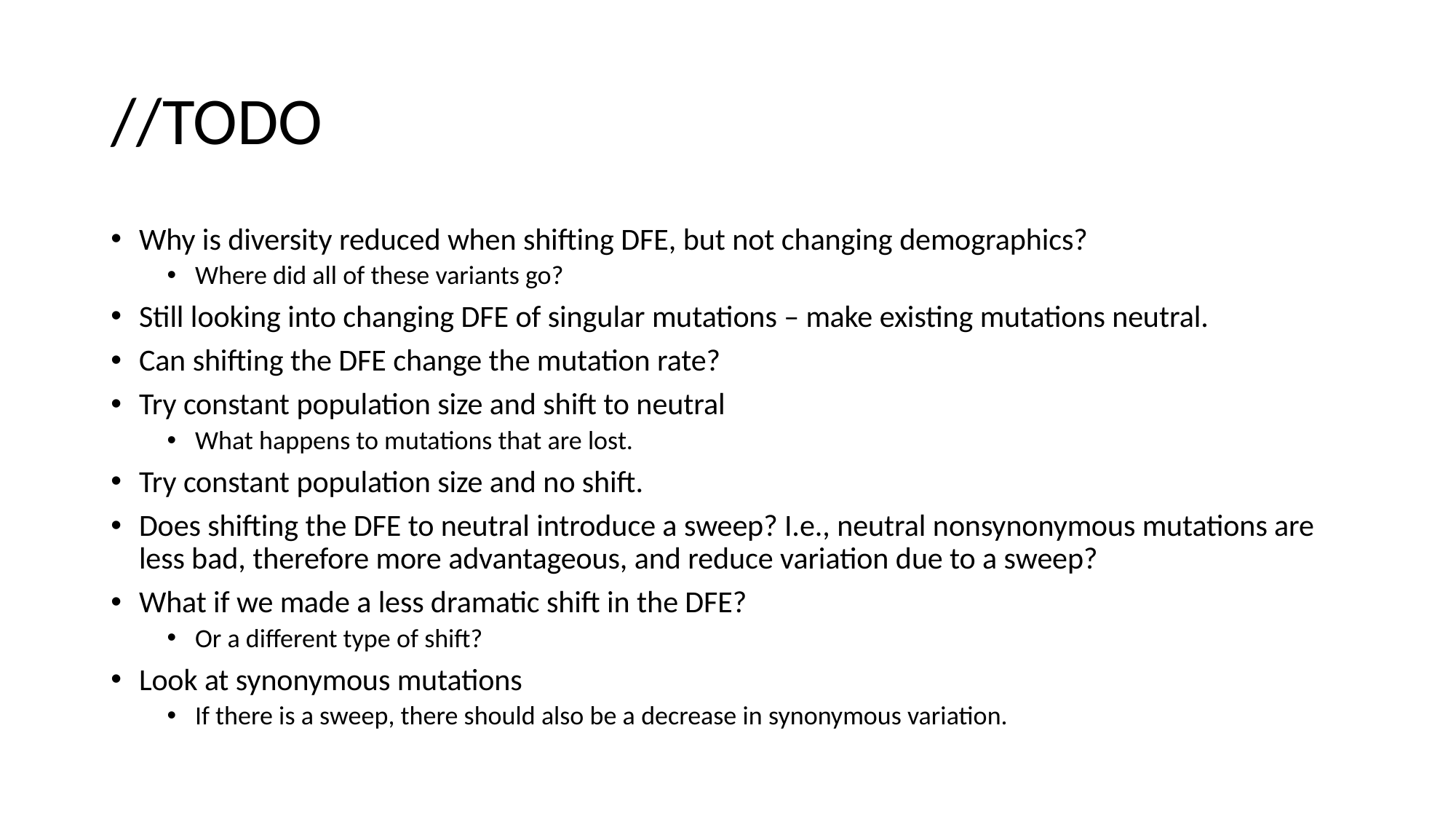

# //TODO
Why is diversity reduced when shifting DFE, but not changing demographics?
Where did all of these variants go?
Still looking into changing DFE of singular mutations – make existing mutations neutral.
Can shifting the DFE change the mutation rate?
Try constant population size and shift to neutral
What happens to mutations that are lost.
Try constant population size and no shift.
Does shifting the DFE to neutral introduce a sweep? I.e., neutral nonsynonymous mutations are less bad, therefore more advantageous, and reduce variation due to a sweep?
What if we made a less dramatic shift in the DFE?
Or a different type of shift?
Look at synonymous mutations
If there is a sweep, there should also be a decrease in synonymous variation.